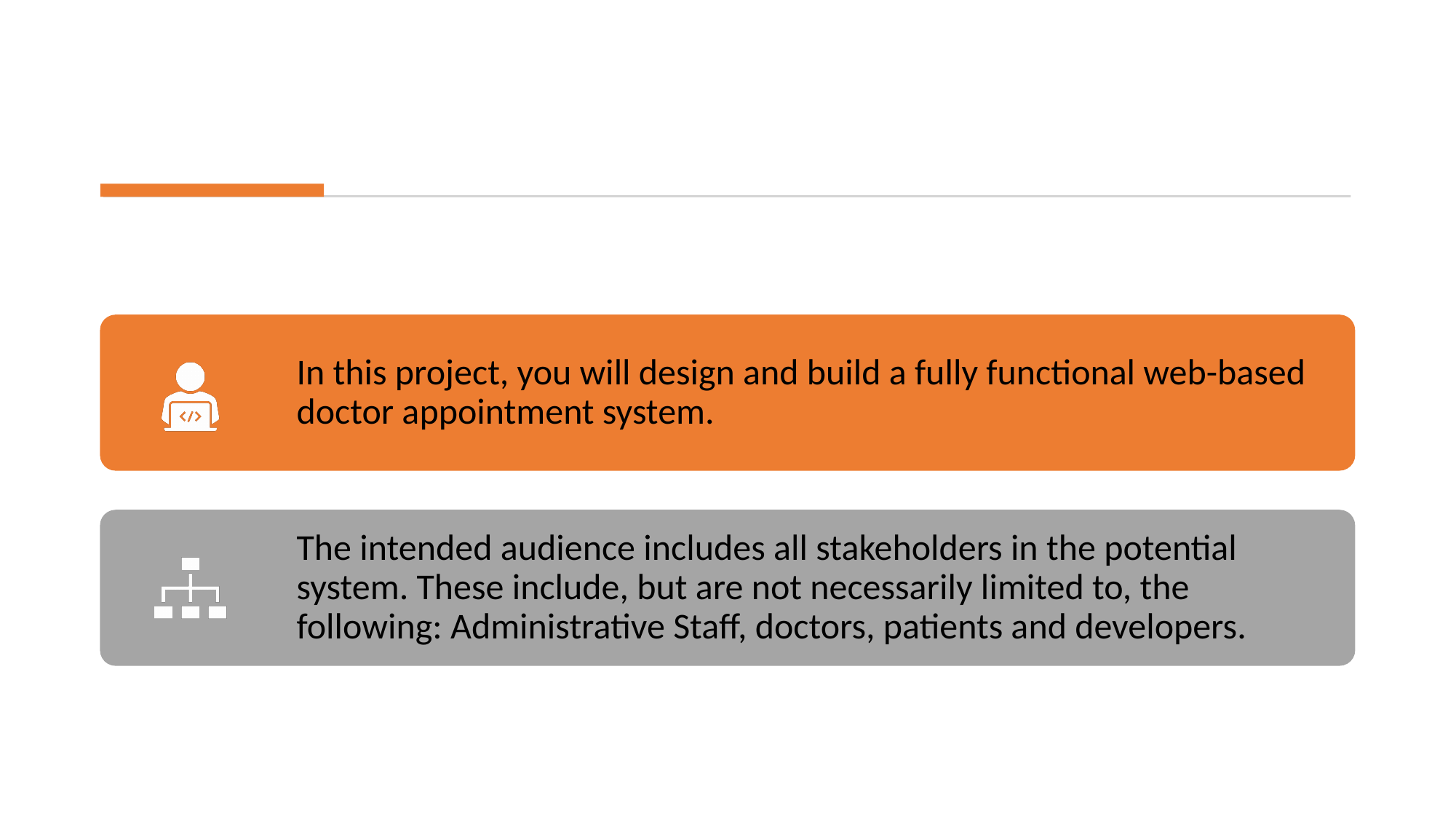

In this project, you will design and build a fully functional web-based doctor appointment system.
The intended audience includes all stakeholders in the potential system. These include, but are not necessarily limited to, the following: Administrative Staff, doctors, patients and developers.